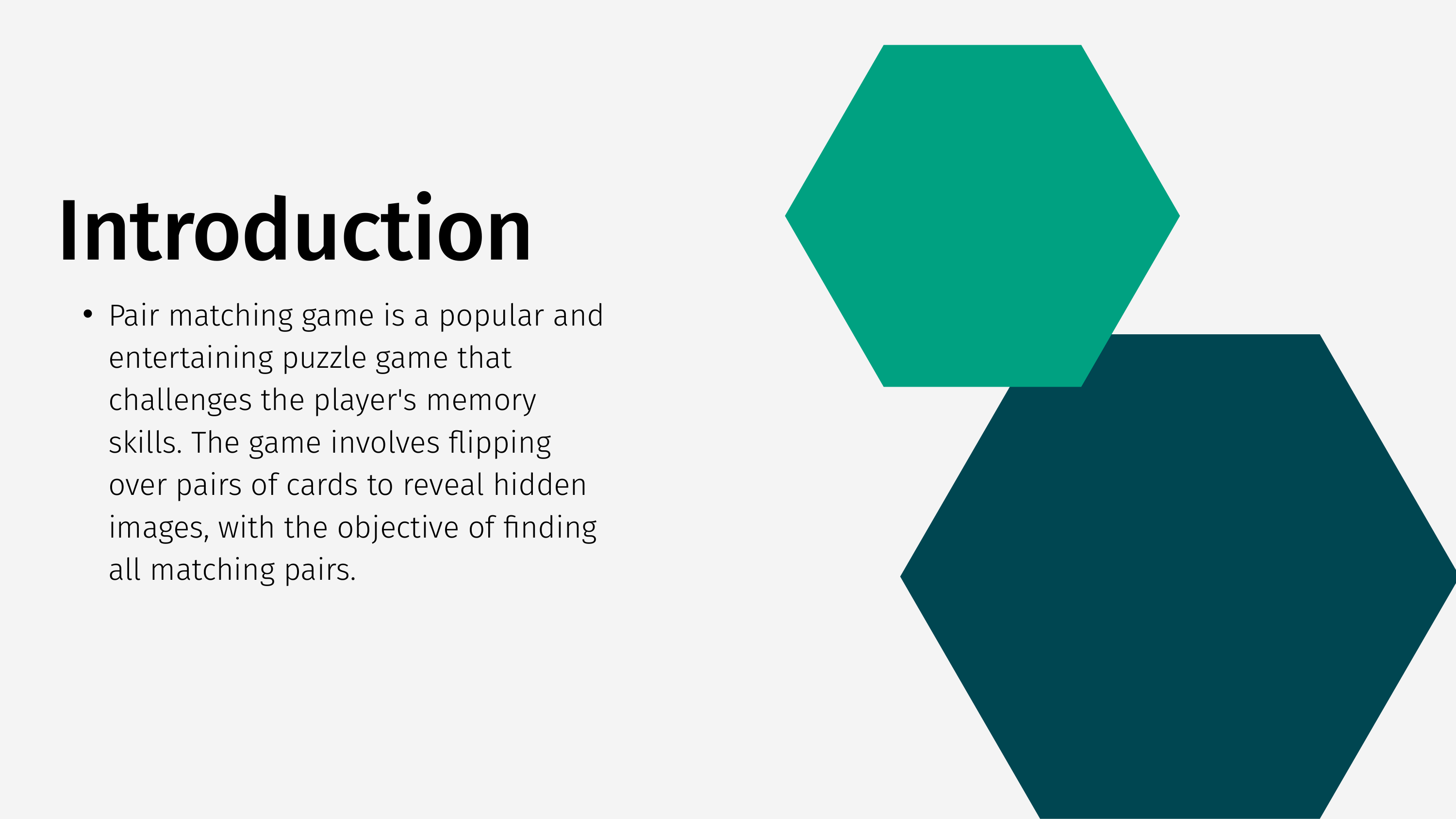

Introduction
Pair matching game is a popular and entertaining puzzle game that challenges the player's memory skills. The game involves flipping over pairs of cards to reveal hidden images, with the objective of finding all matching pairs.